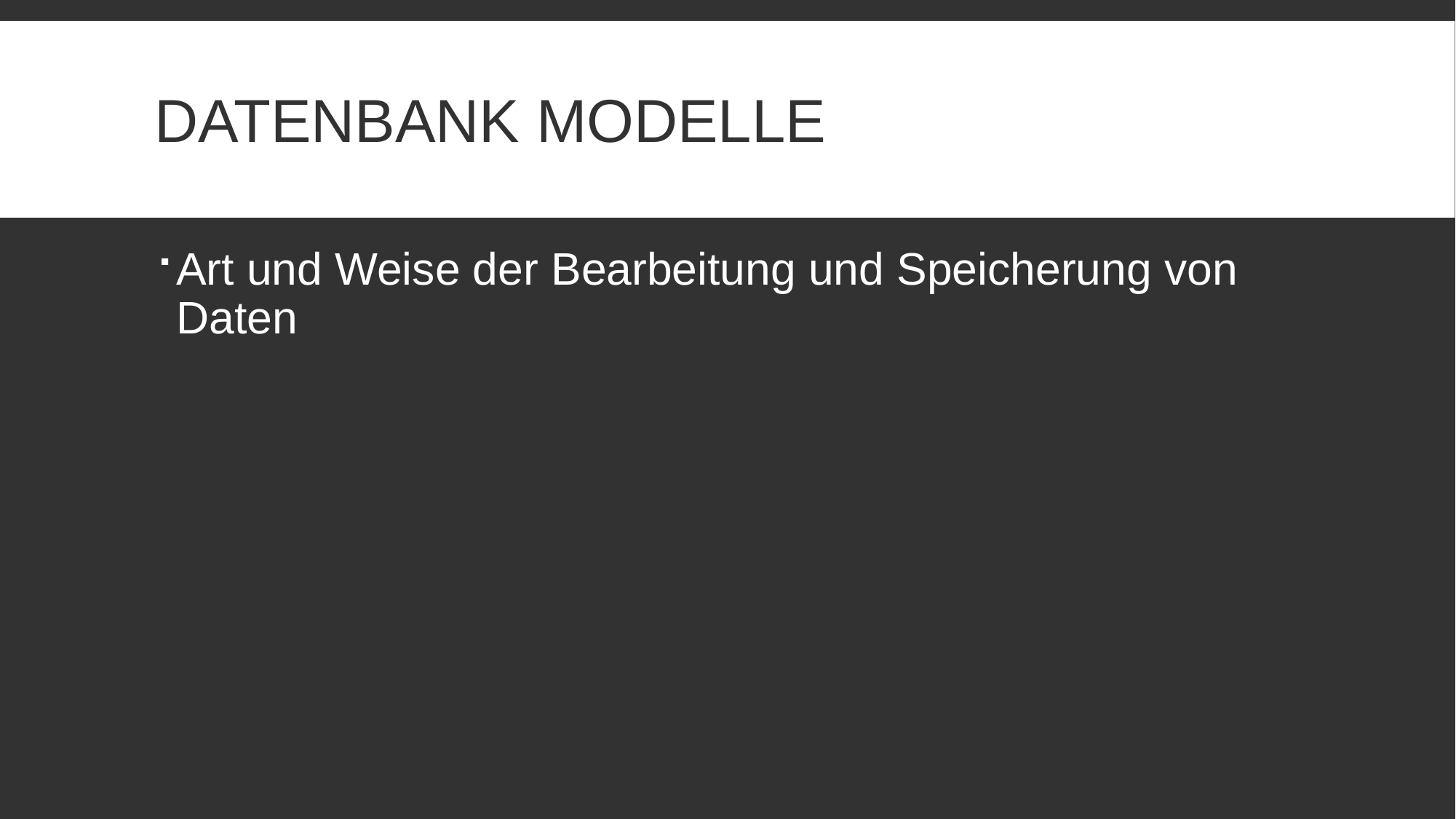

# Datenbank Modelle
Art und Weise der Bearbeitung und Speicherung von Daten